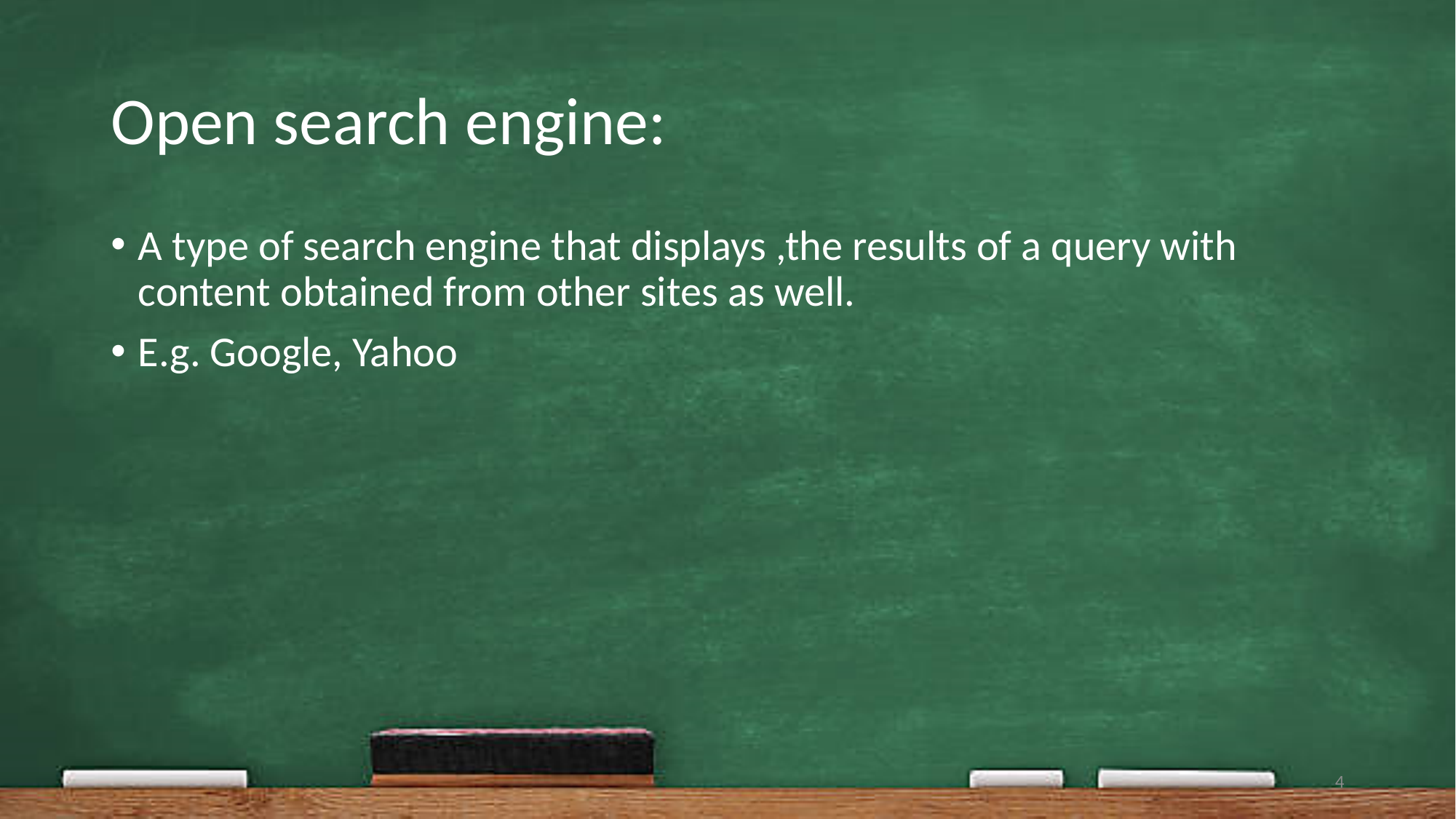

# Open search engine:
A type of search engine that displays ,the results of a query with content obtained from other sites as well.
E.g. Google, Yahoo

4